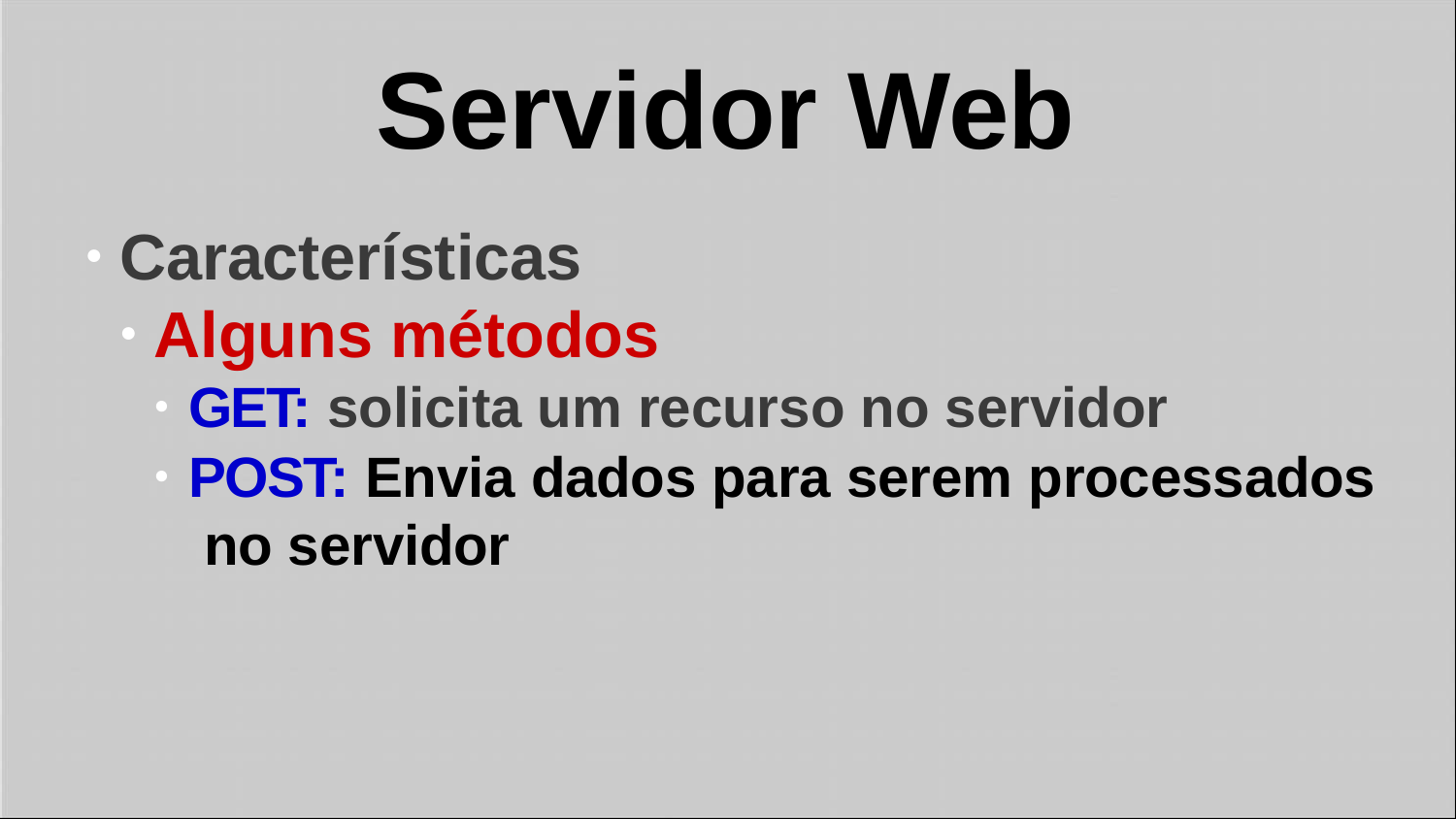

# Servidor Web
Características
Alguns métodos
GET: solicita um recurso no servidor
POST: Envia dados para serem processados  no servidor